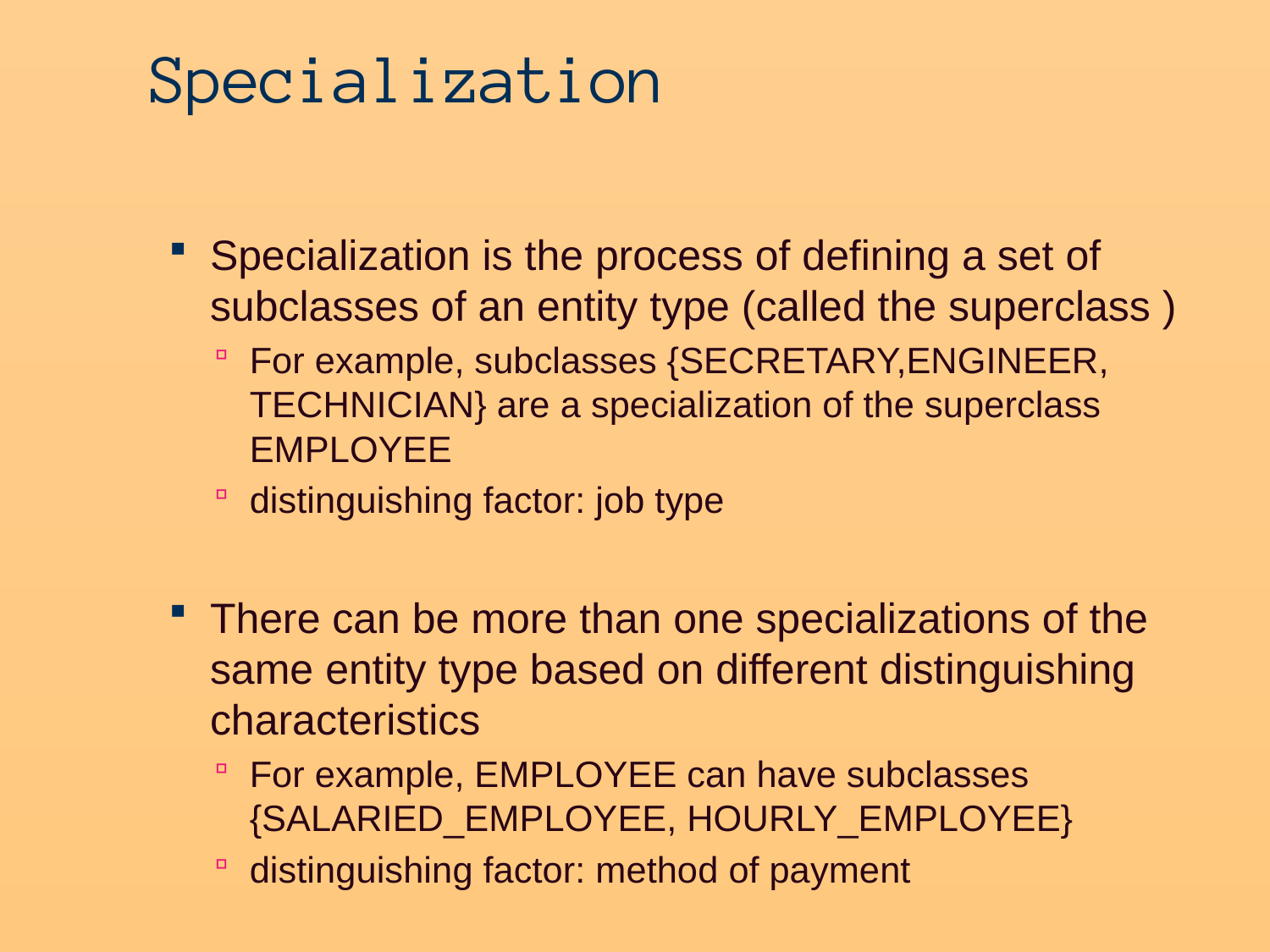

Specialization
Specialization is the process of defining a set of subclasses of an entity type (called the superclass )
For example, subclasses {SECRETARY,ENGINEER, TECHNICIAN} are a specialization of the superclass EMPLOYEE
distinguishing factor: job type

There can be more than one specializations of the same entity type based on different distinguishing characteristics
For example, EMPLOYEE can have subclasses {SALARIED_EMPLOYEE, HOURLY_EMPLOYEE}
distinguishing factor: method of payment